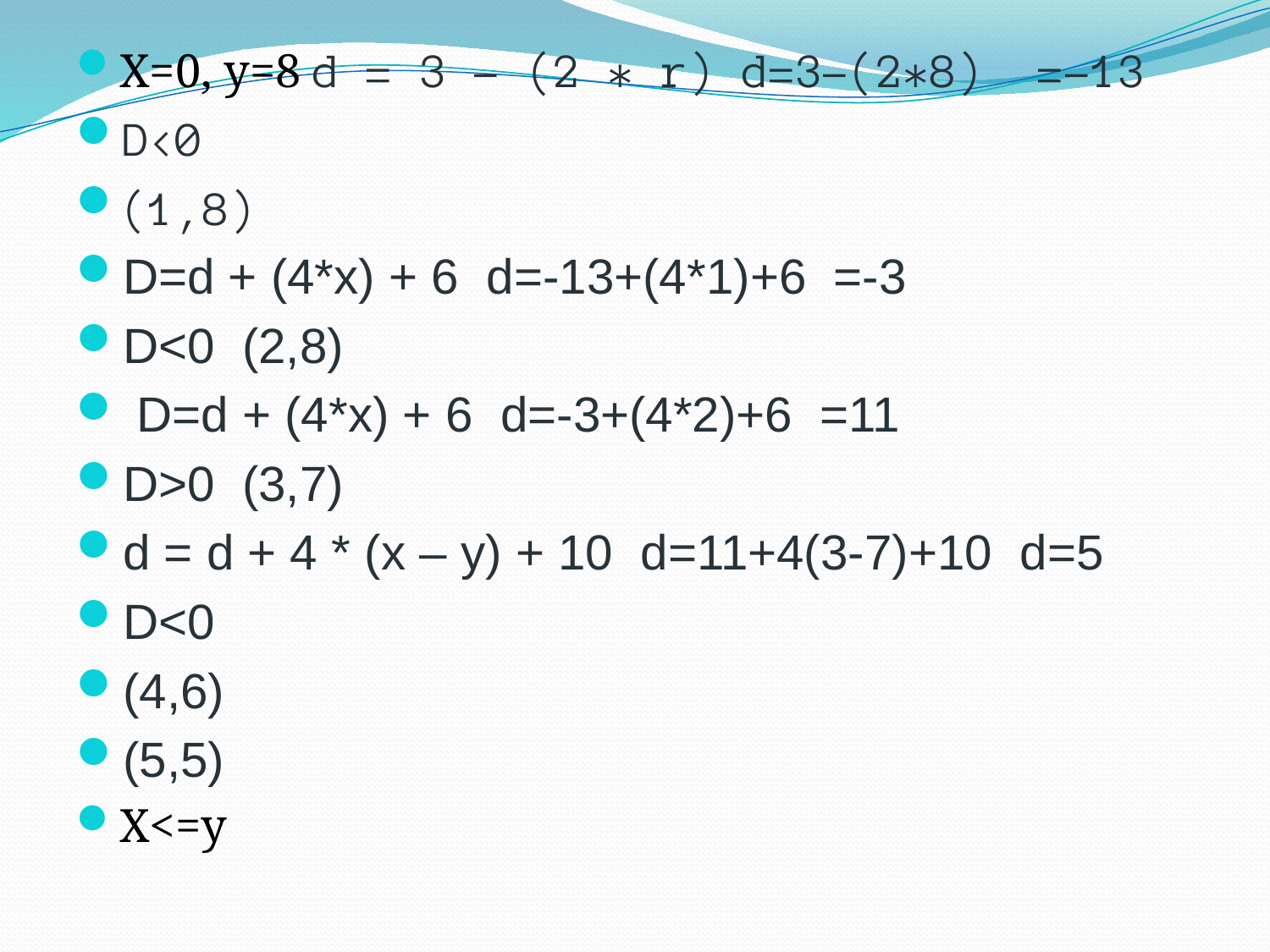

X=0, y=8 d = 3 - (2 * r) d=3-(2*8)  =-13
D<0
(1,8)
D=d + (4*x) + 6  d=-13+(4*1)+6  =-3
D<0  (2,8)
 D=d + (4*x) + 6  d=-3+(4*2)+6  =11
D>0  (3,7)
d = d + 4 * (x – y) + 10  d=11+4(3-7)+10  d=5
D<0
(4,6)
(5,5)
X<=y